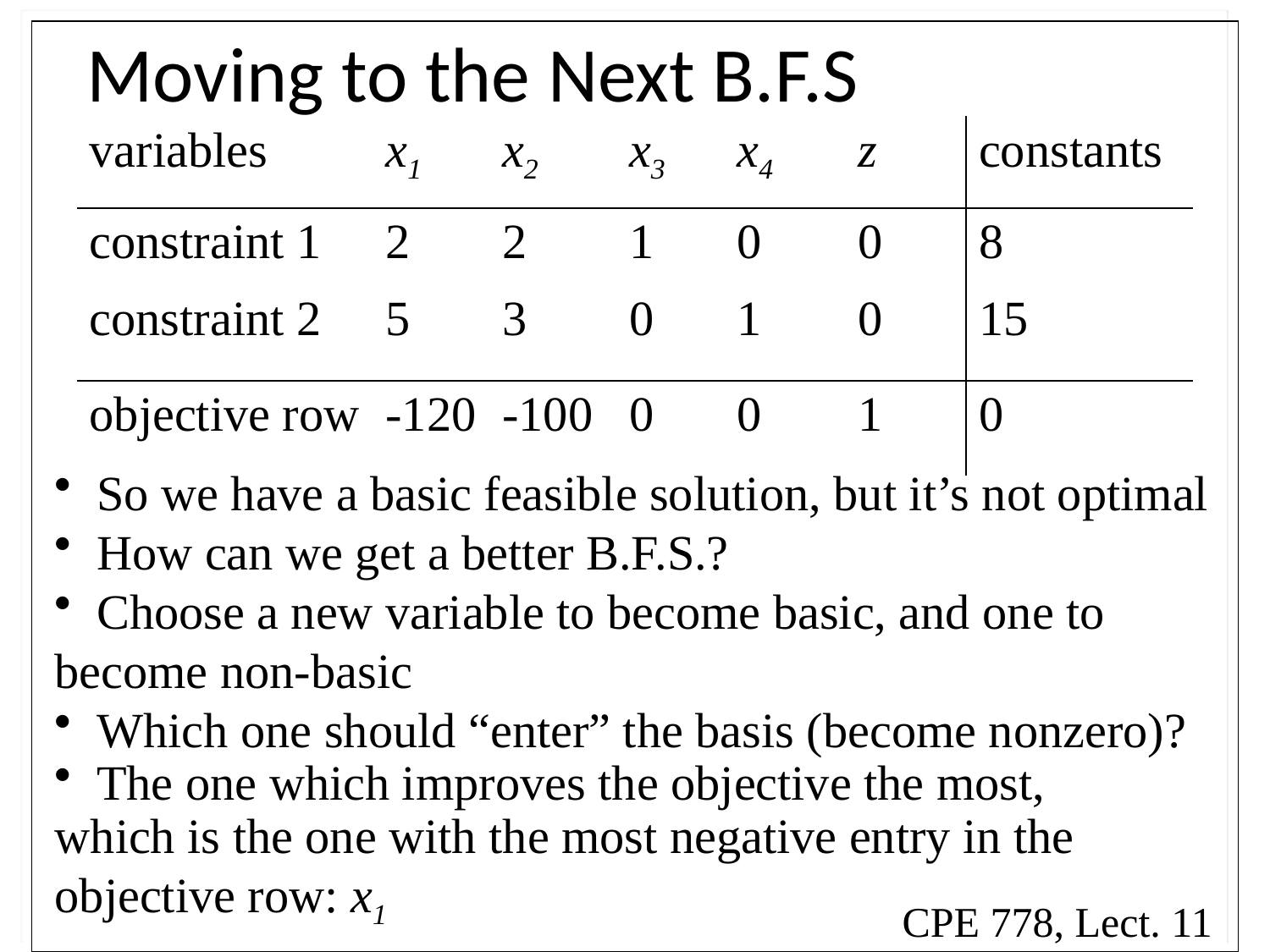

# Moving to the Next B.F.S

| variables | x1 | x2 | x3 | x4 | z | constants |
| --- | --- | --- | --- | --- | --- | --- |
| constraint 1 | 2 | 2 | 1 | 0 | 0 | 8 |
| constraint 2 | 5 | 3 | 0 | 1 | 0 | 15 |
| objective row | -120 | -100 | 0 | 0 | 1 | 0 |
  So we have a basic feasible solution, but it’s not optimal
  How can we get a better B.F.S.?
  Choose a new variable to become basic, and one to become non-basic
  Which one should “enter” the basis (become nonzero)?
  The one which improves the objective the most, which is the one with the most negative entry in the objective row: x1
CPE 778, Lect. 11